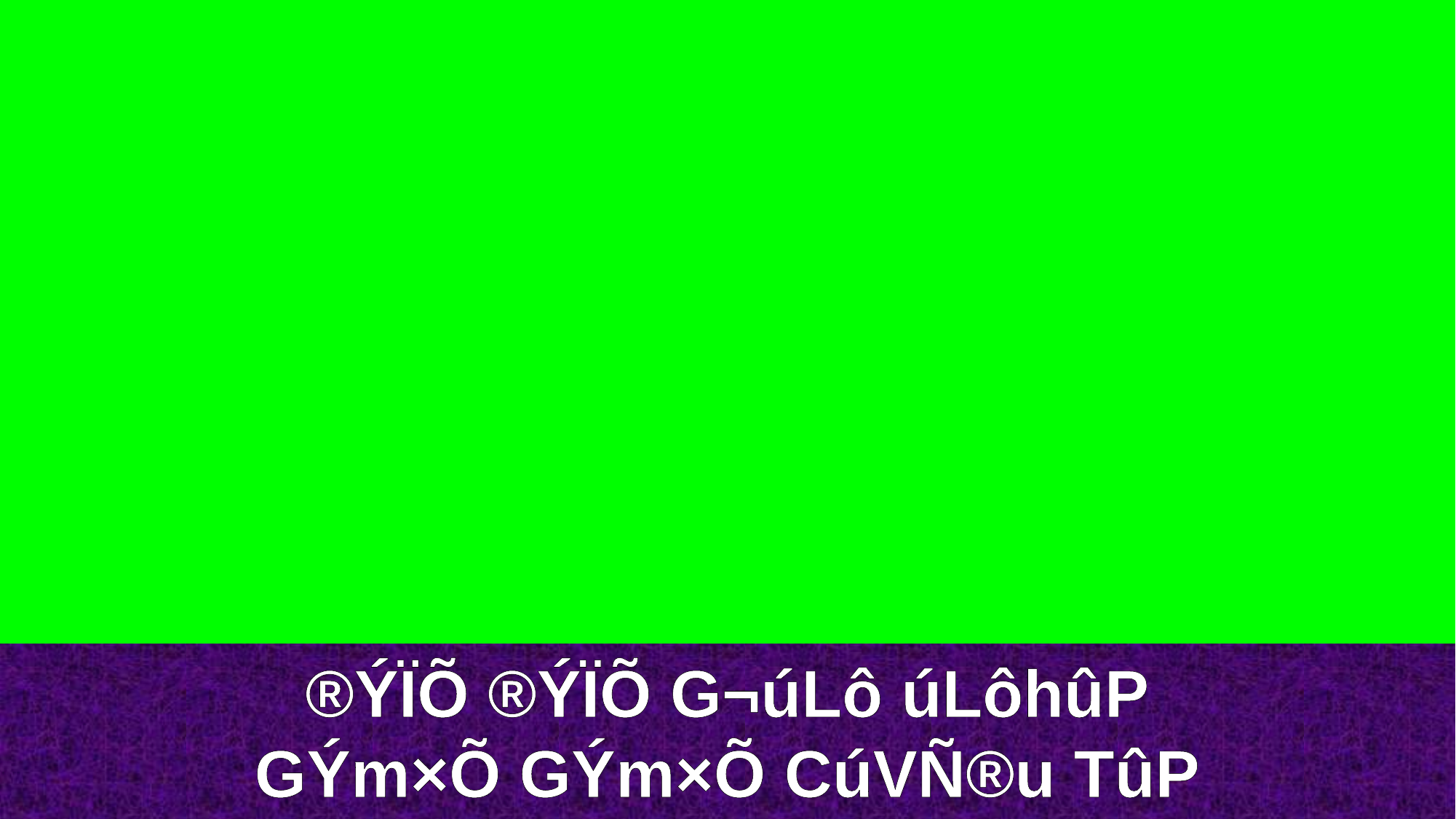

®ÝÏÕ ®ÝÏÕ G¬úLô úLôhûP
GÝm×Õ GÝm×Õ CúVÑ®u TûP